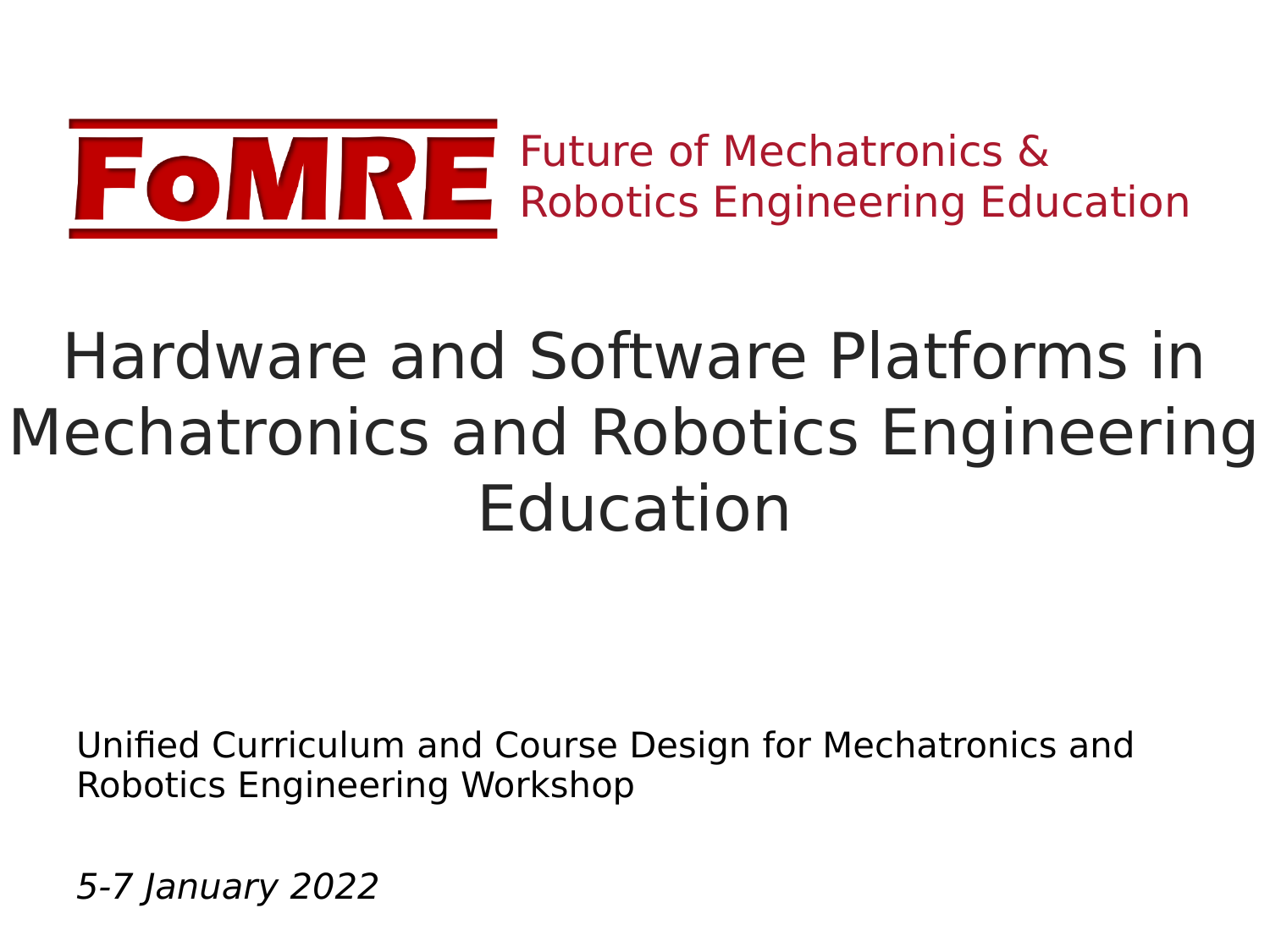

# Hardware and Software Platforms in Mechatronics and Robotics Engineering Education
Unified Curriculum and Course Design for Mechatronics and Robotics Engineering Workshop

5-7 January 2022